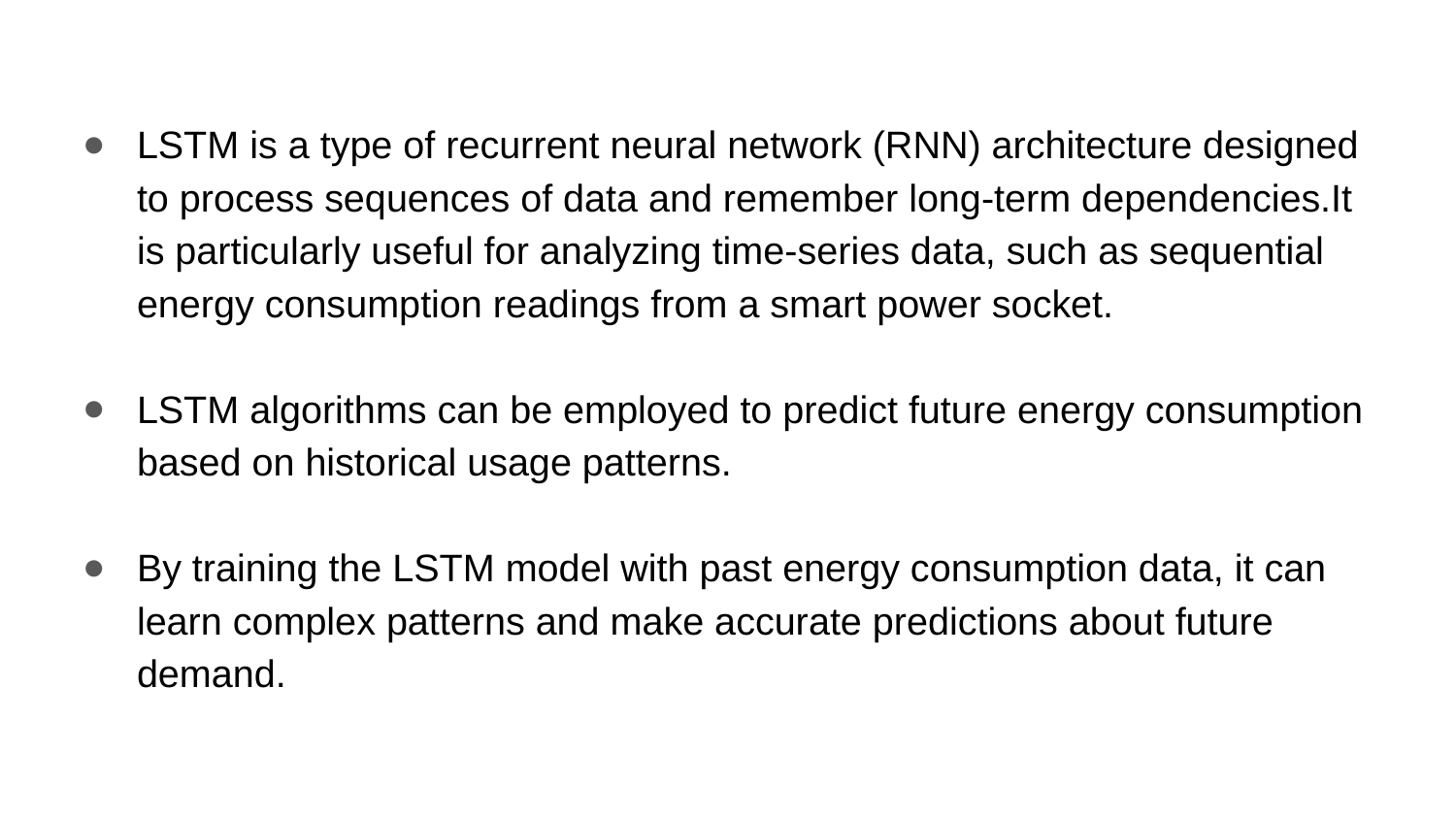

LSTM is a type of recurrent neural network (RNN) architecture designed to process sequences of data and remember long-term dependencies.It is particularly useful for analyzing time-series data, such as sequential energy consumption readings from a smart power socket.

LSTM algorithms can be employed to predict future energy consumption based on historical usage patterns.

By training the LSTM model with past energy consumption data, it can learn complex patterns and make accurate predictions about future demand.